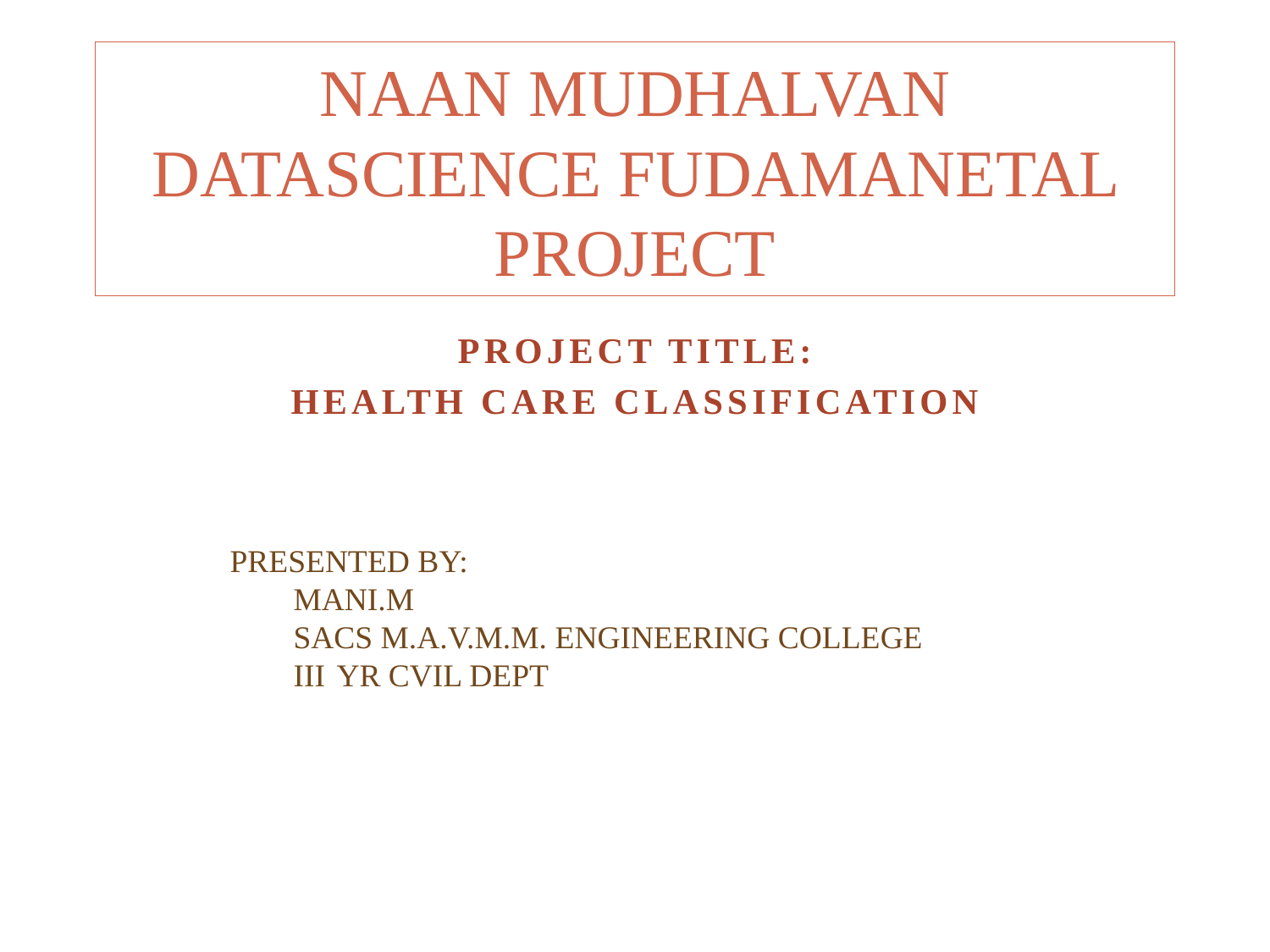

NAAN MUDHALVAN DATASCIENCE FUDAMANETAL PROJECT
#
PROJECT TITLE:
 Health care classification

PRESENTED BY:
MANI.M
SACS M.A.V.M.M. ENGINEERING COLLEGE
III  YR CVIL DEPT